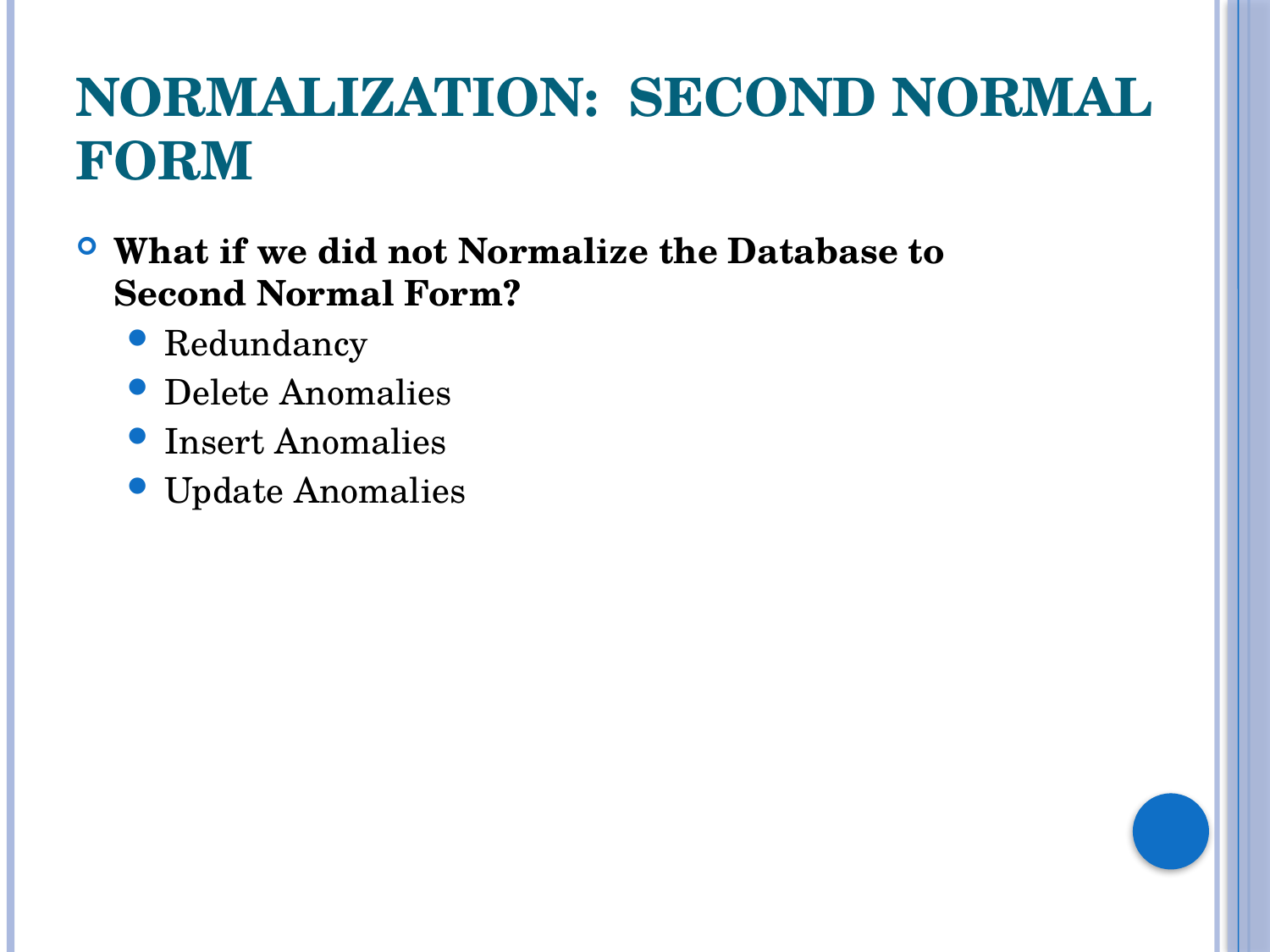

# Normalization:  Second Normal Form
What if we did not Normalize the Database to Second Normal Form?
Redundancy
Delete Anomalies
Insert Anomalies
Update Anomalies